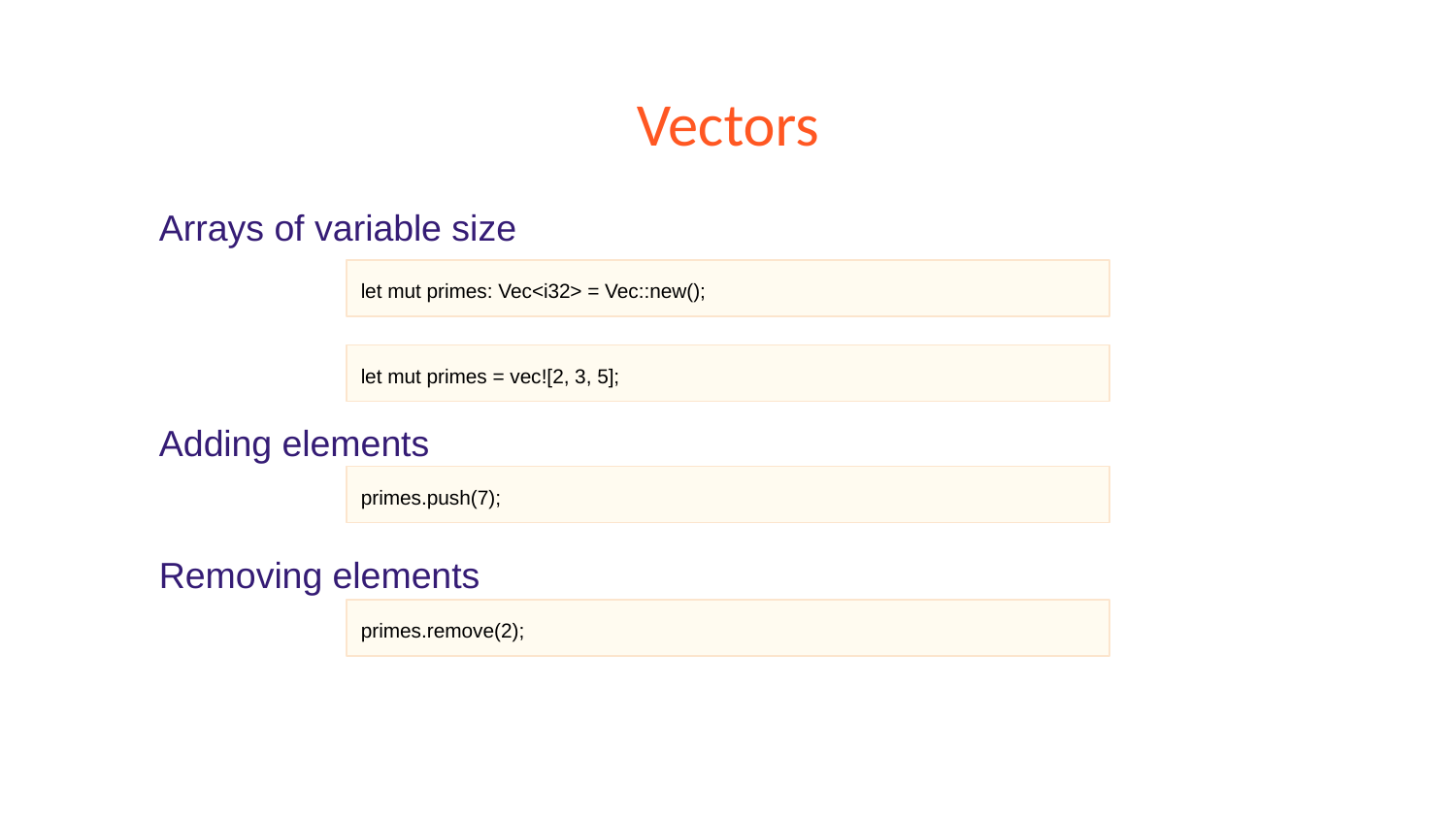

# Vectors
Arrays of variable size

Adding elements
Removing elements
let mut primes: Vec<i32> = Vec::new();
let mut primes = vec![2, 3, 5];
primes.push(7);
primes.remove(2);